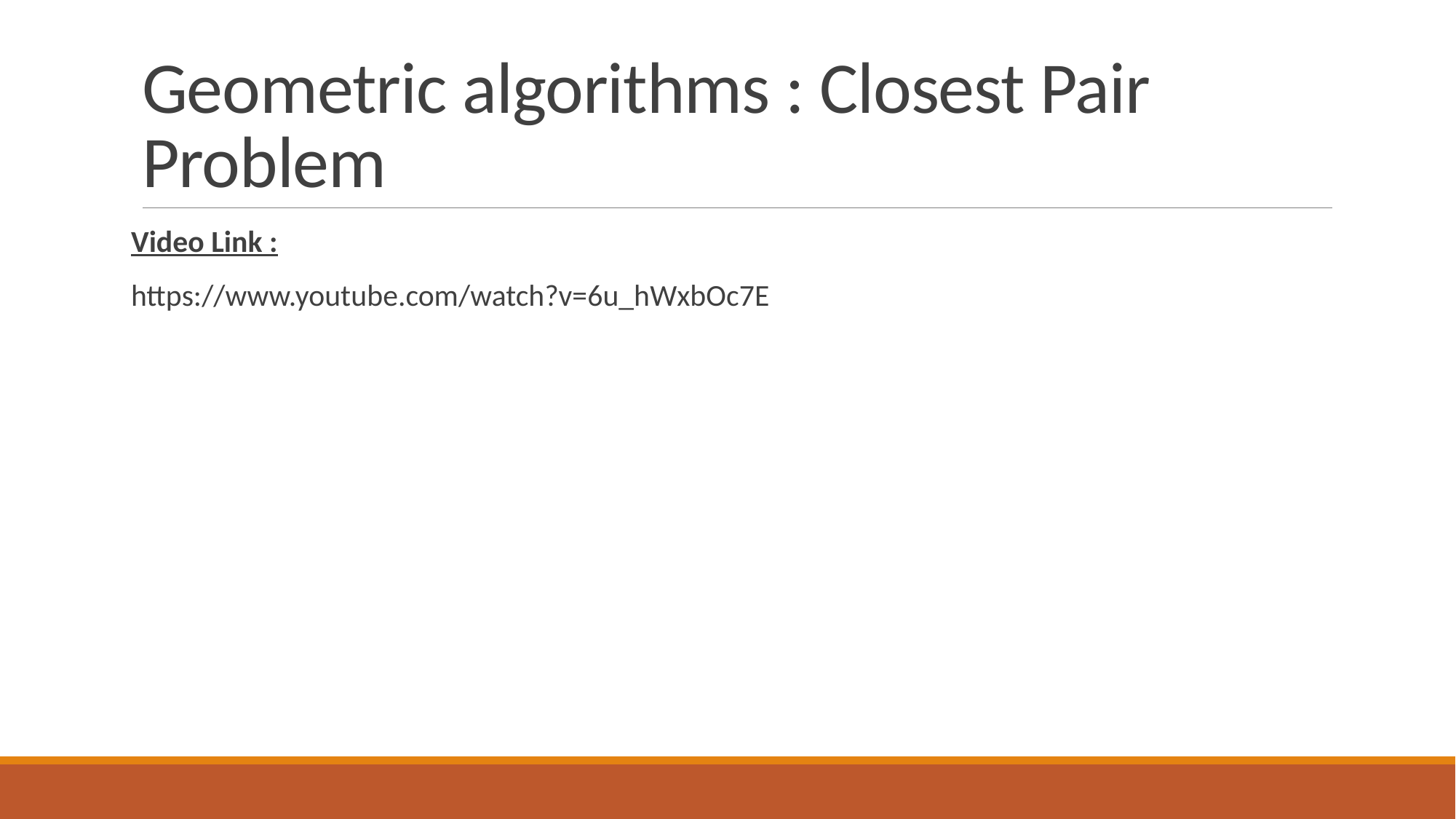

# Geometric algorithms : Closest Pair Problem
Video Link :
https://www.youtube.com/watch?v=6u_hWxbOc7E